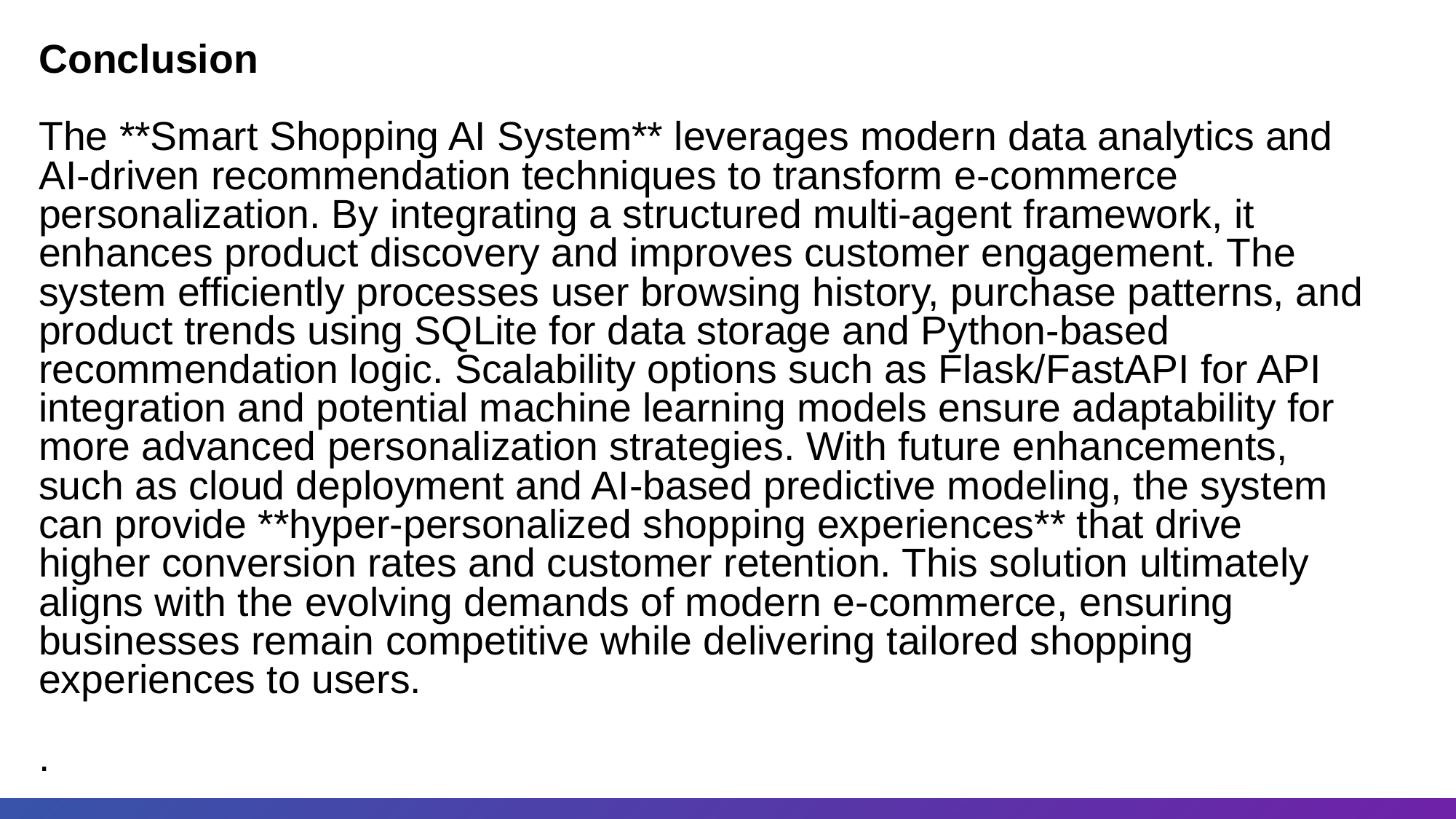

Conclusion

The **Smart Shopping AI System** leverages modern data analytics and AI-driven recommendation techniques to transform e-commerce personalization. By integrating a structured multi-agent framework, it enhances product discovery and improves customer engagement. The system efficiently processes user browsing history, purchase patterns, and product trends using SQLite for data storage and Python-based recommendation logic. Scalability options such as Flask/FastAPI for API integration and potential machine learning models ensure adaptability for more advanced personalization strategies. With future enhancements, such as cloud deployment and AI-based predictive modeling, the system can provide **hyper-personalized shopping experiences** that drive higher conversion rates and customer retention. This solution ultimately aligns with the evolving demands of modern e-commerce, ensuring businesses remain competitive while delivering tailored shopping experiences to users.

.